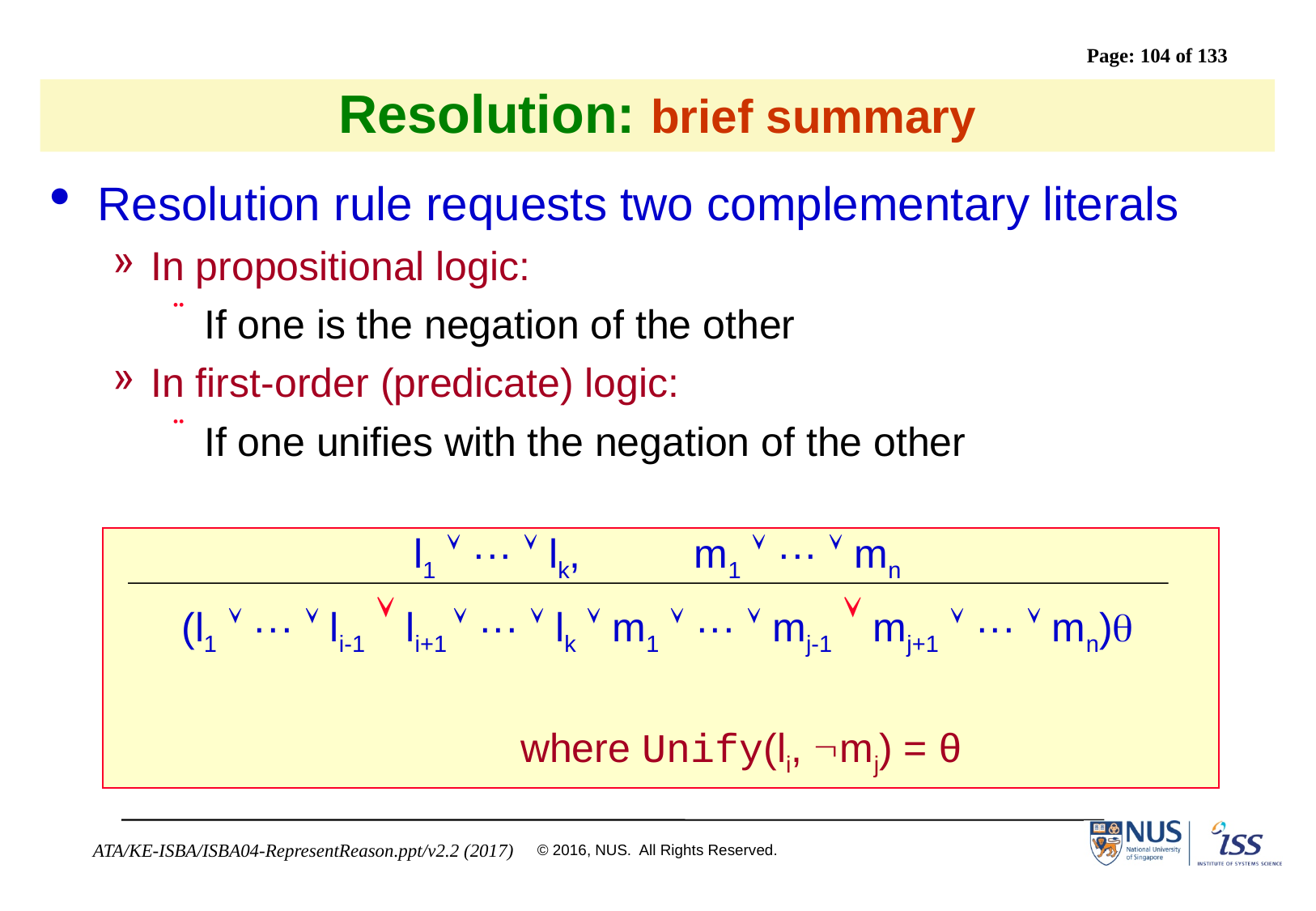

# Resolution: brief summary
Resolution rule requests two complementary literals
In propositional logic:
If one is the negation of the other
In first-order (predicate) logic:
If one unifies with the negation of the other

l1 ∨ ··· ∨ lk,          m1 ∨ ··· ∨ mn
(l1 ∨ ··· ∨ li-1 ∨ li+1 ∨ ··· ∨ lk ∨ m1 ∨ ··· ∨ mj-1 ∨ mj+1 ∨ ··· ∨ mn)θ

		where Unify(li, ¬mj) = θ